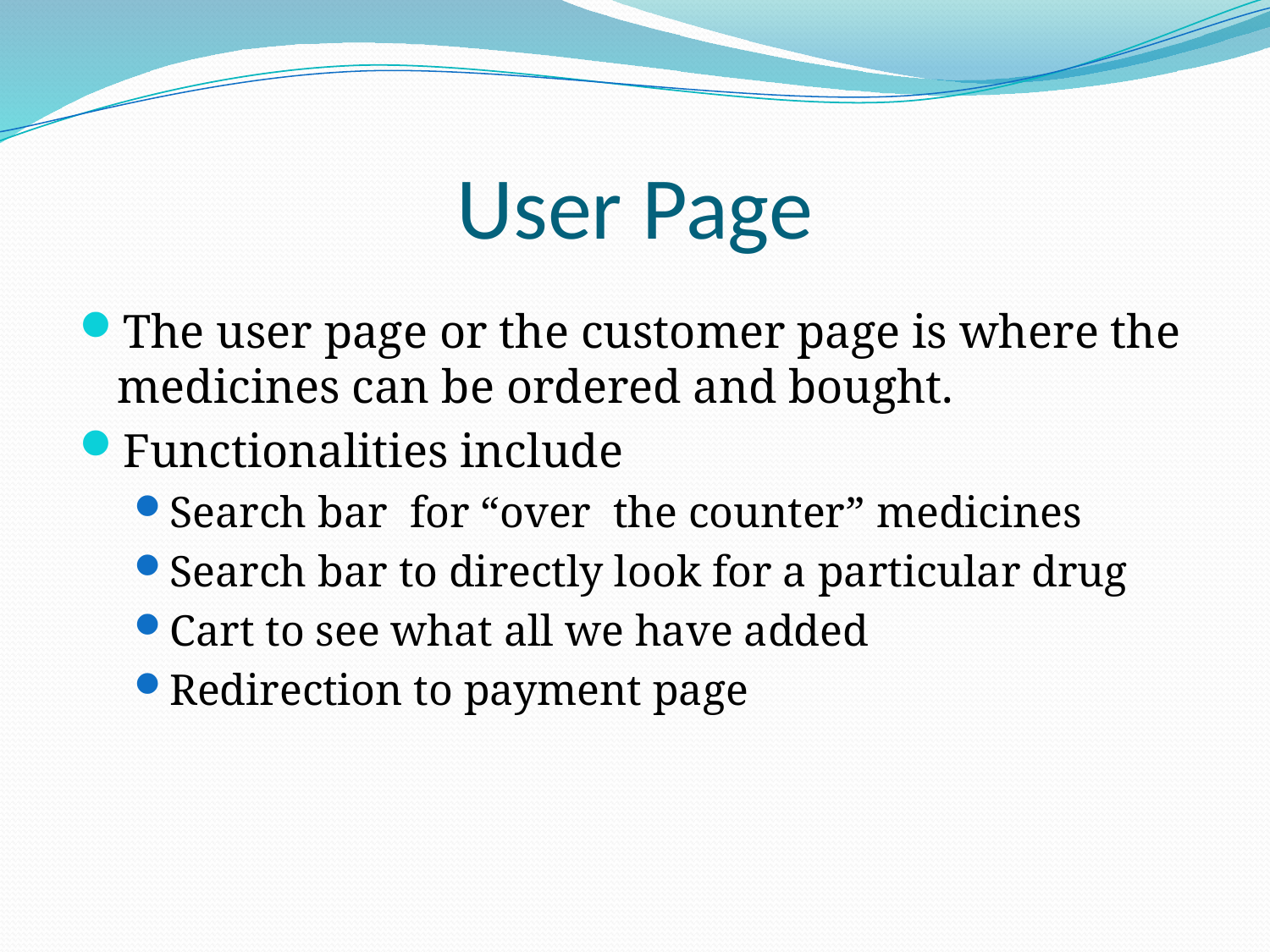

# User Page
The user page or the customer page is where the medicines can be ordered and bought.
Functionalities include
Search bar  for “over  the counter” medicines
Search bar to directly look for a particular drug
Cart to see what all we have added
Redirection to payment page